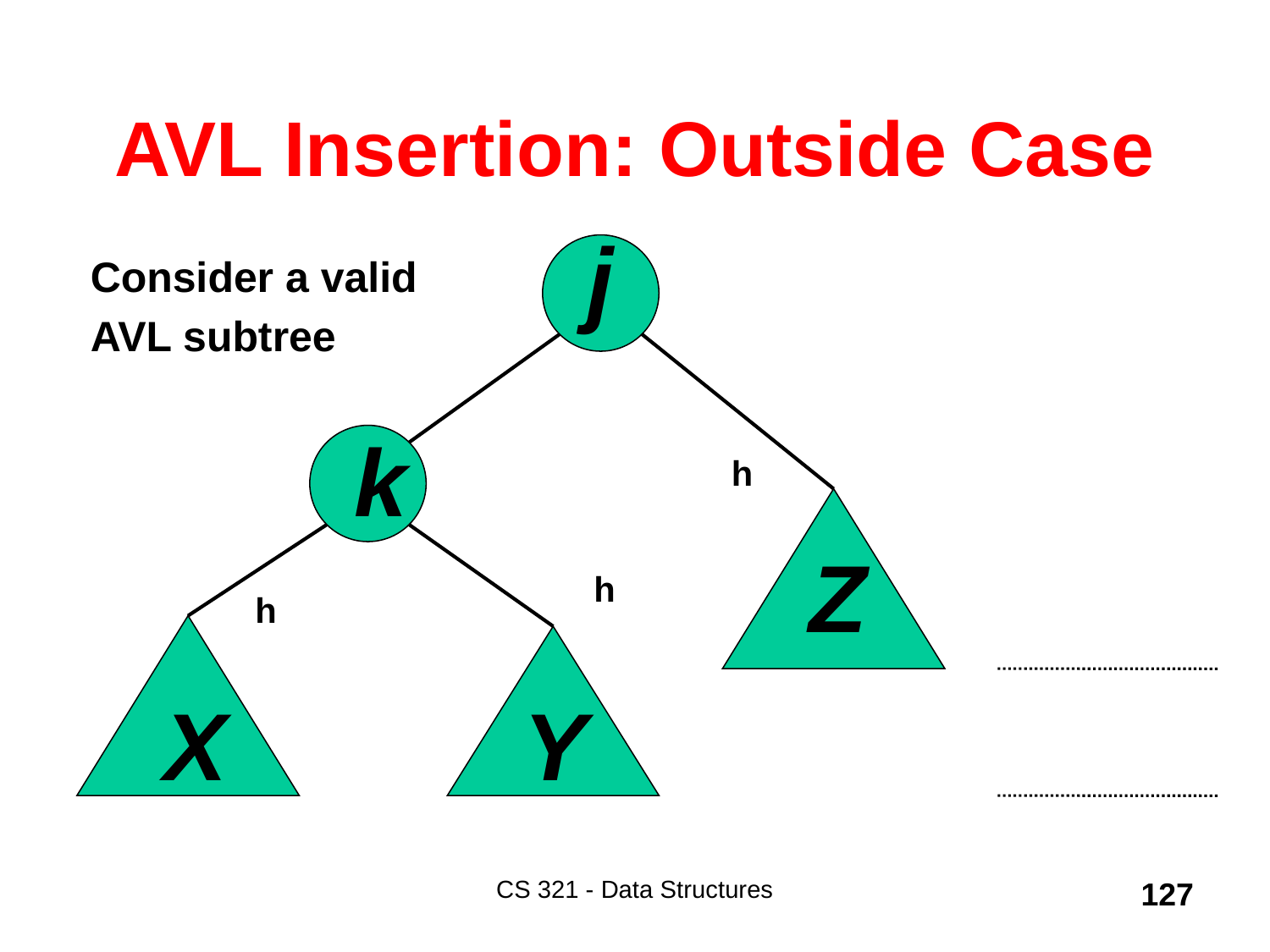

AVL Insertion: Outside Case
j

Consider a valid
AVL subtree
k

h

Z
h
h

X
Y

CS 321 - Data Structures
127